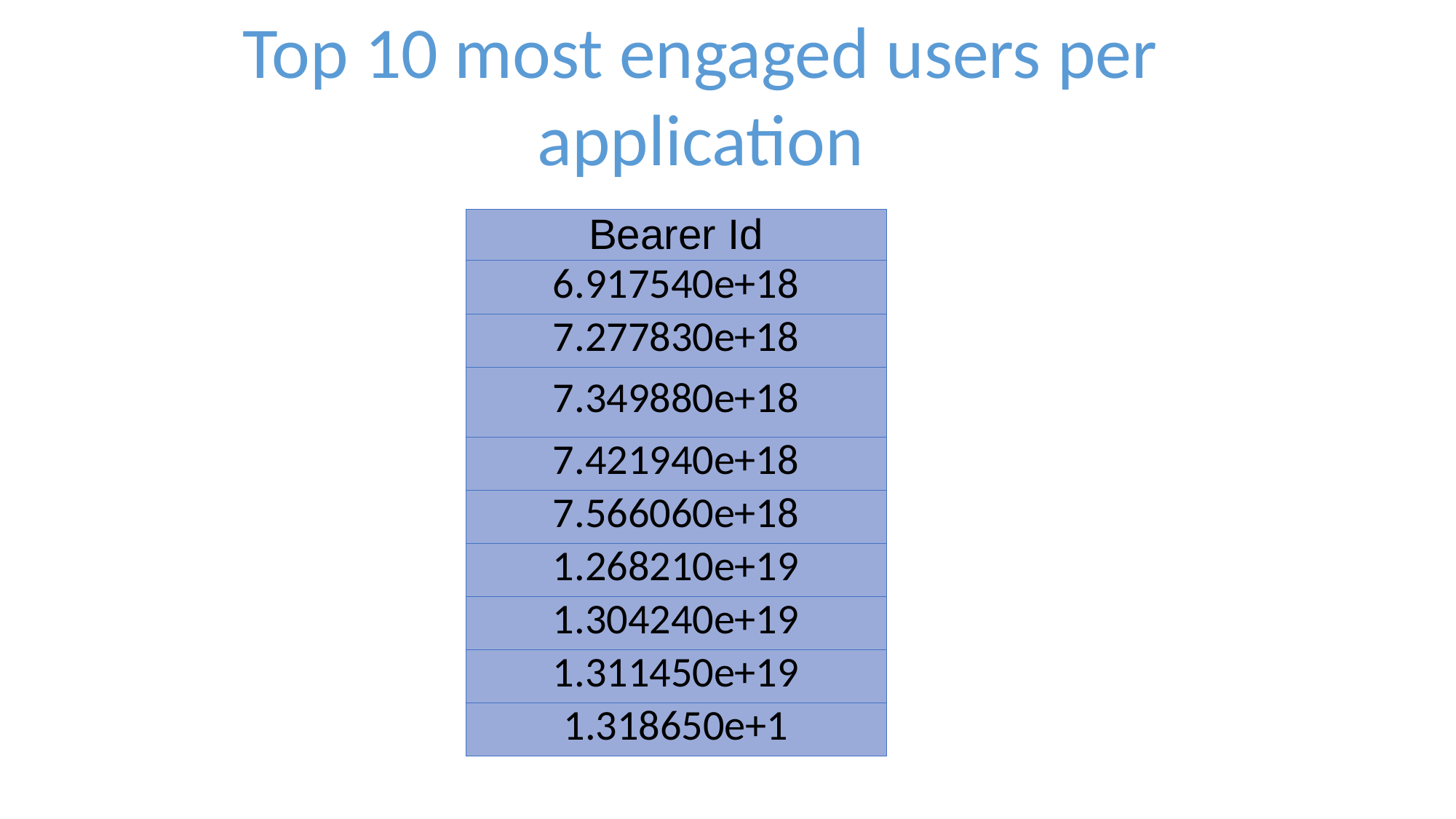

Top 10 most engaged users per application

| Bearer Id |
| --- |
| 6.917540e+18 |
| 7.277830e+18 |
| 7.349880e+18 |
| 7.421940e+18 |
| 7.566060e+18 |
| 1.268210e+19 |
| 1.304240e+19 |
| 1.311450e+19 |
| 1.318650e+1 |